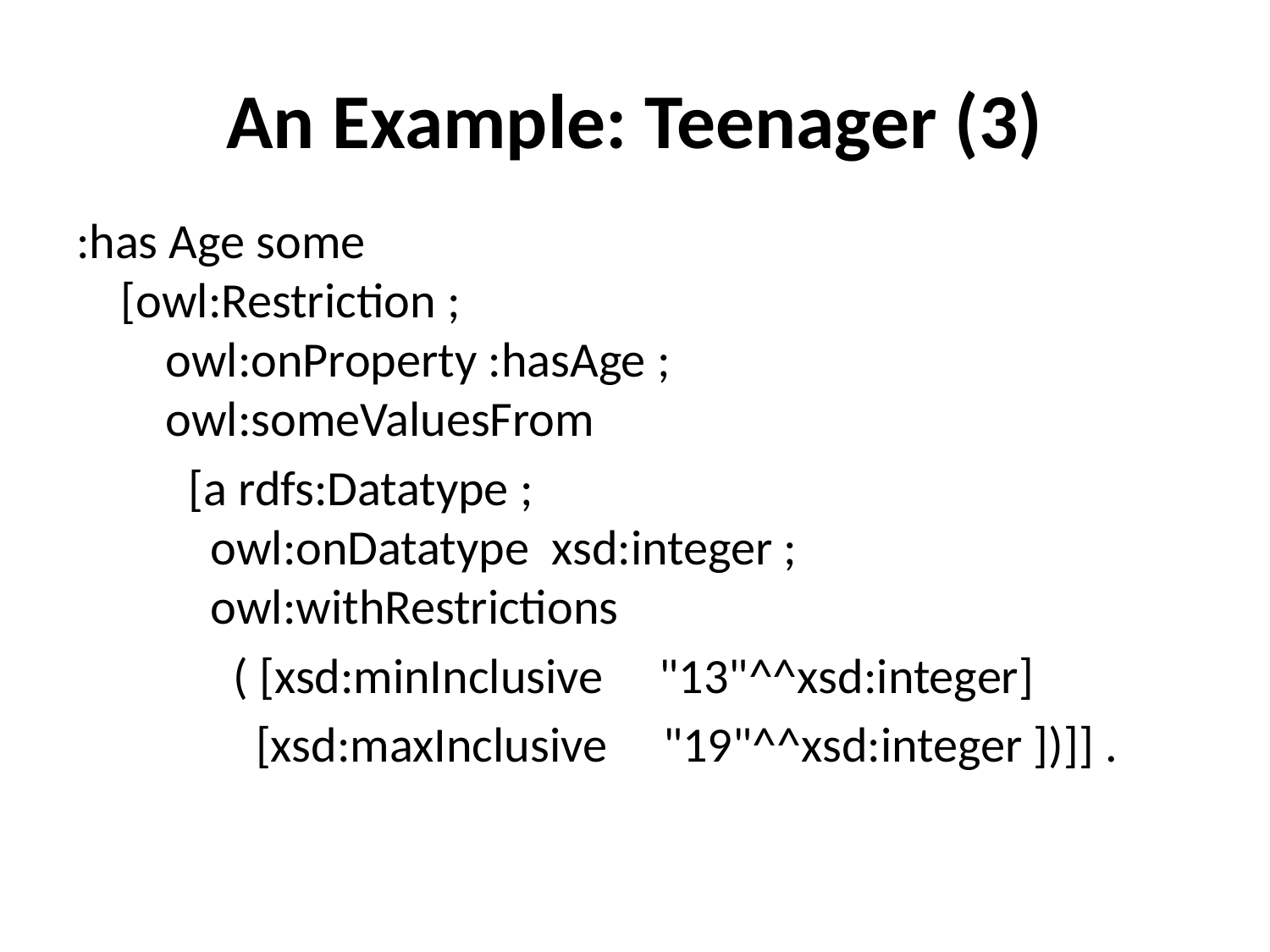

# An Example: Teenager (3)
:has Age some
    [owl:Restriction ;
        owl:onProperty :hasAge ;
        owl:someValuesFrom
          [a rdfs:Datatype ;
            owl:onDatatype  xsd:integer ;
            owl:withRestrictions
              ( [xsd:minInclusive     "13"^^xsd:integer]
                [xsd:maxInclusive     "19"^^xsd:integer ])]] .